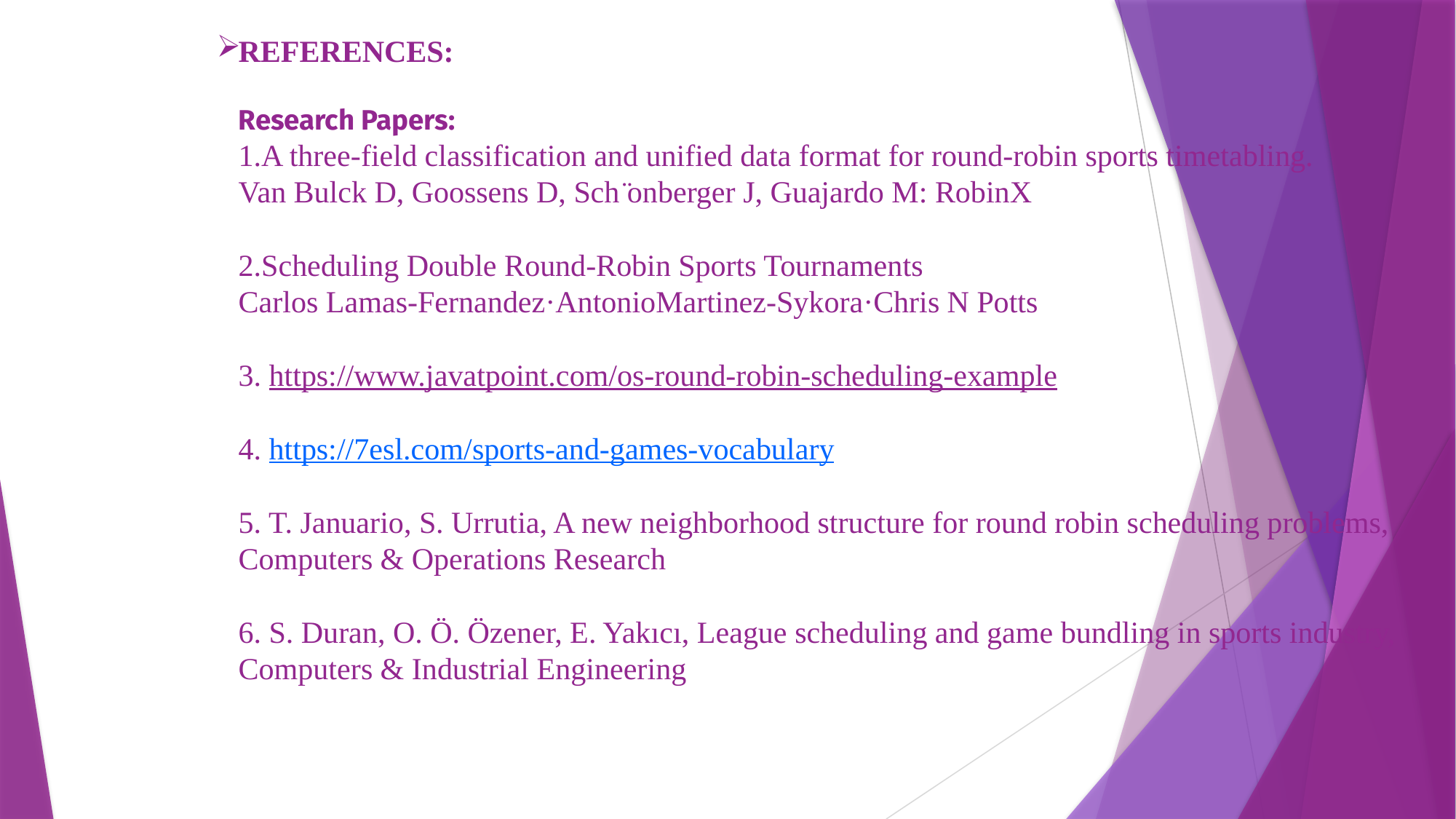

# REFERENCES: Research Papers: 1.A three-field classification and unified data format for round-robin sports timetabling. Van Bulck D, Goossens D, Sch ̈onberger J, Guajardo M: RobinX 2.Scheduling Double Round-Robin Sports Tournaments Carlos Lamas-Fernandez·AntonioMartinez-Sykora·Chris N Potts 3. https://www.javatpoint.com/os-round-robin-scheduling-example 4. https://7esl.com/sports-and-games-vocabulary 5. T. Januario, S. Urrutia, A new neighborhood structure for round robin scheduling problems, Computers & Operations Research 6. S. Duran, O. Ö. Özener, E. Yakıcı, League scheduling and game bundling in sports industry, Computers & Industrial Engineering